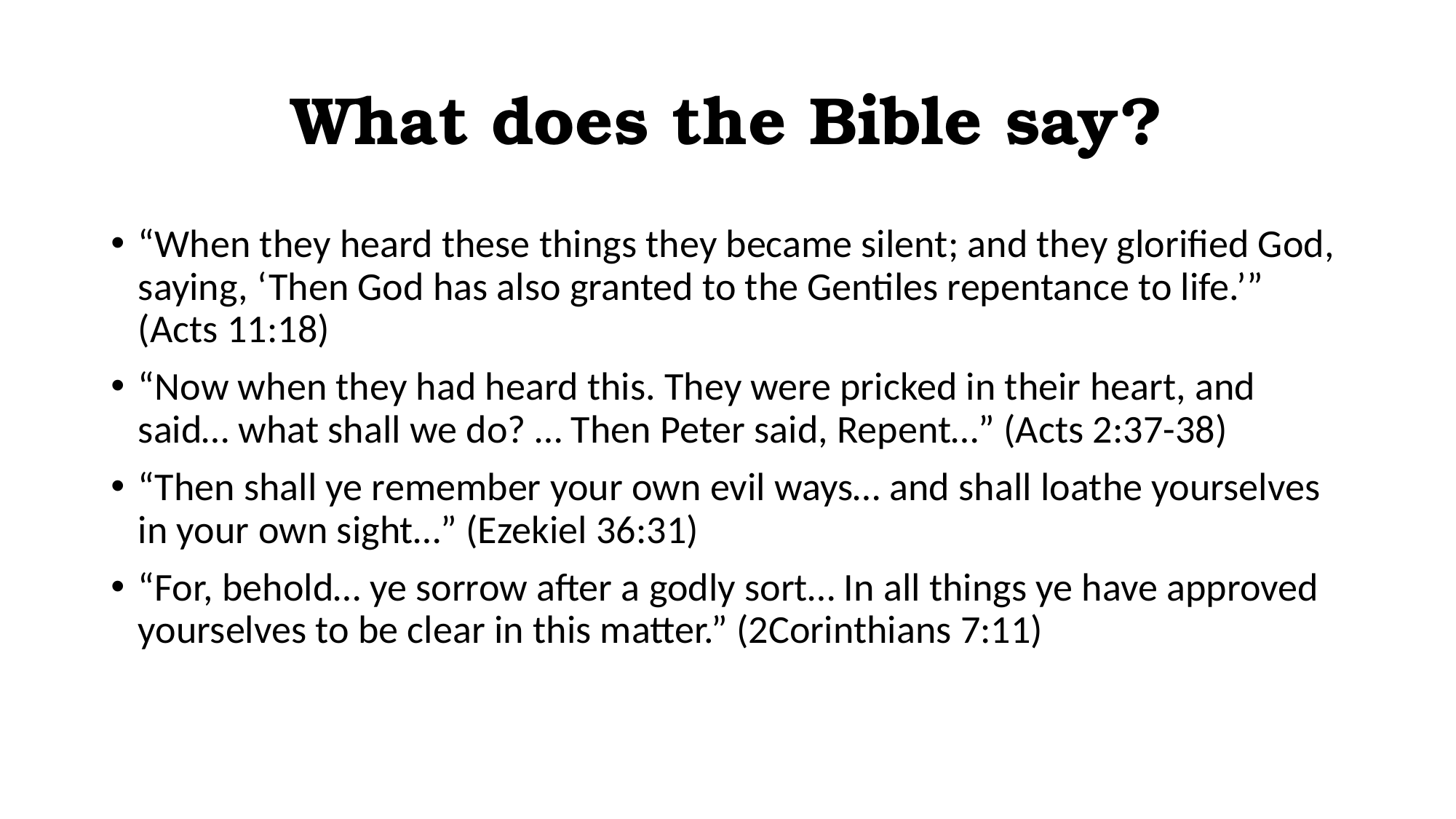

# What does the Bible say?
“When they heard these things they became silent; and they glorified God, saying, ‘Then God has also granted to the Gentiles repentance to life.’” (Acts 11:18)
“Now when they had heard this. They were pricked in their heart, and said… what shall we do? … Then Peter said, Repent…” (Acts 2:37-38)
“Then shall ye remember your own evil ways… and shall loathe yourselves in your own sight…” (Ezekiel 36:31)
“For, behold… ye sorrow after a godly sort… In all things ye have approved yourselves to be clear in this matter.” (2Corinthians 7:11)